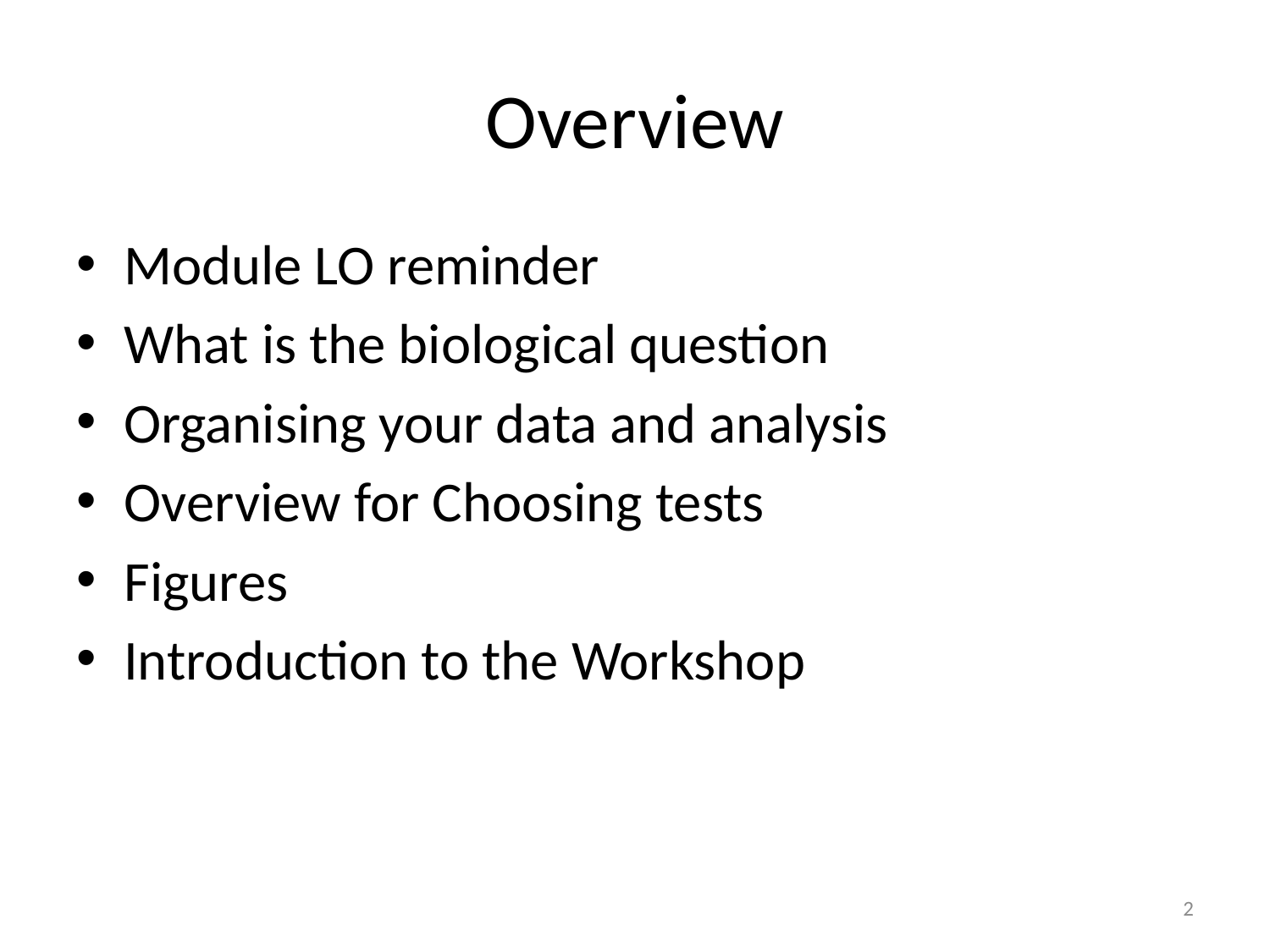

# Overview
Module LO reminder
What is the biological question
Organising your data and analysis
Overview for Choosing tests
Figures
Introduction to the Workshop

2